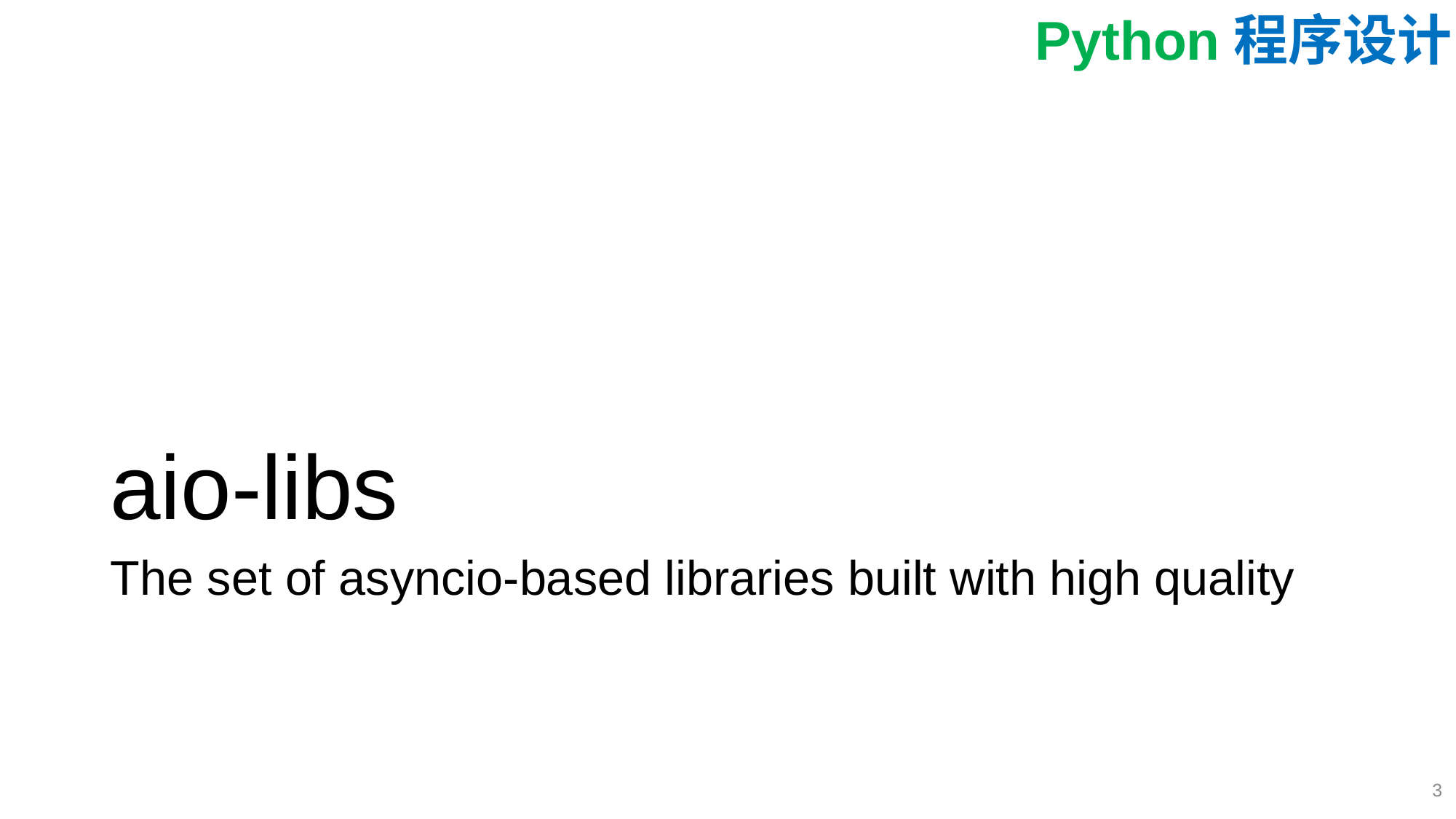

# aio-libs
The set of asyncio-based libraries built with high quality
3